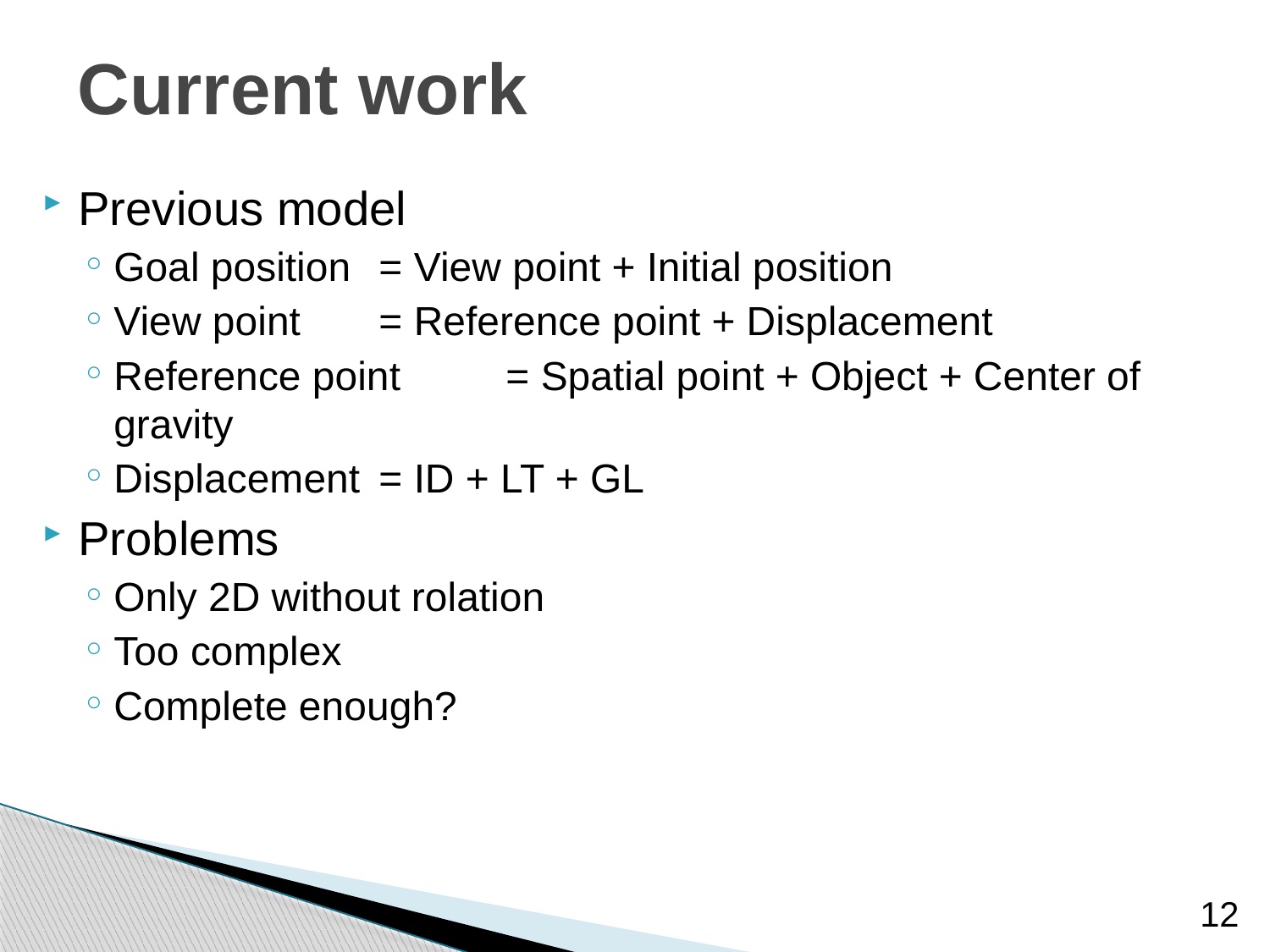

# Current work
Previous model
Goal position	 = View point + Initial position
View point	 = Reference point + Displacement
Reference point	 = Spatial point + Object + Center of gravity
Displacement	 = ID + LT + GL
Problems
Only 2D without rolation
Too complex
Complete enough?
12